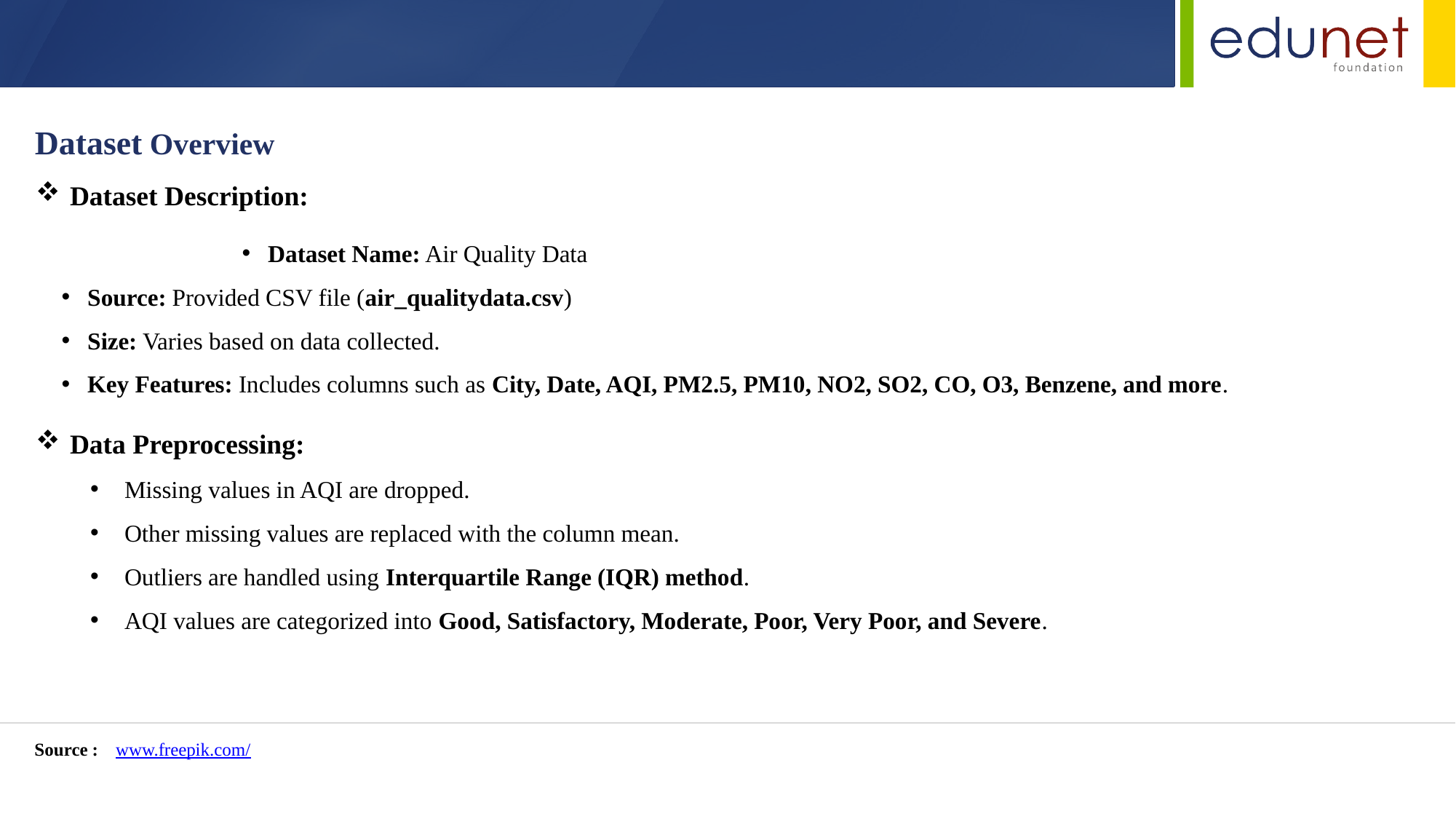

Dataset Overview
Dataset Description:
Dataset Name: Air Quality Data
Source: Provided CSV file (air_qualitydata.csv)
Size: Varies based on data collected.
Key Features: Includes columns such as City, Date, AQI, PM2.5, PM10, NO2, SO2, CO, O3, Benzene, and more.

Data Preprocessing:
Missing values in AQI are dropped.
Other missing values are replaced with the column mean.
Outliers are handled using Interquartile Range (IQR) method.
AQI values are categorized into Good, Satisfactory, Moderate, Poor, Very Poor, and Severe.

Source :
www.freepik.com/